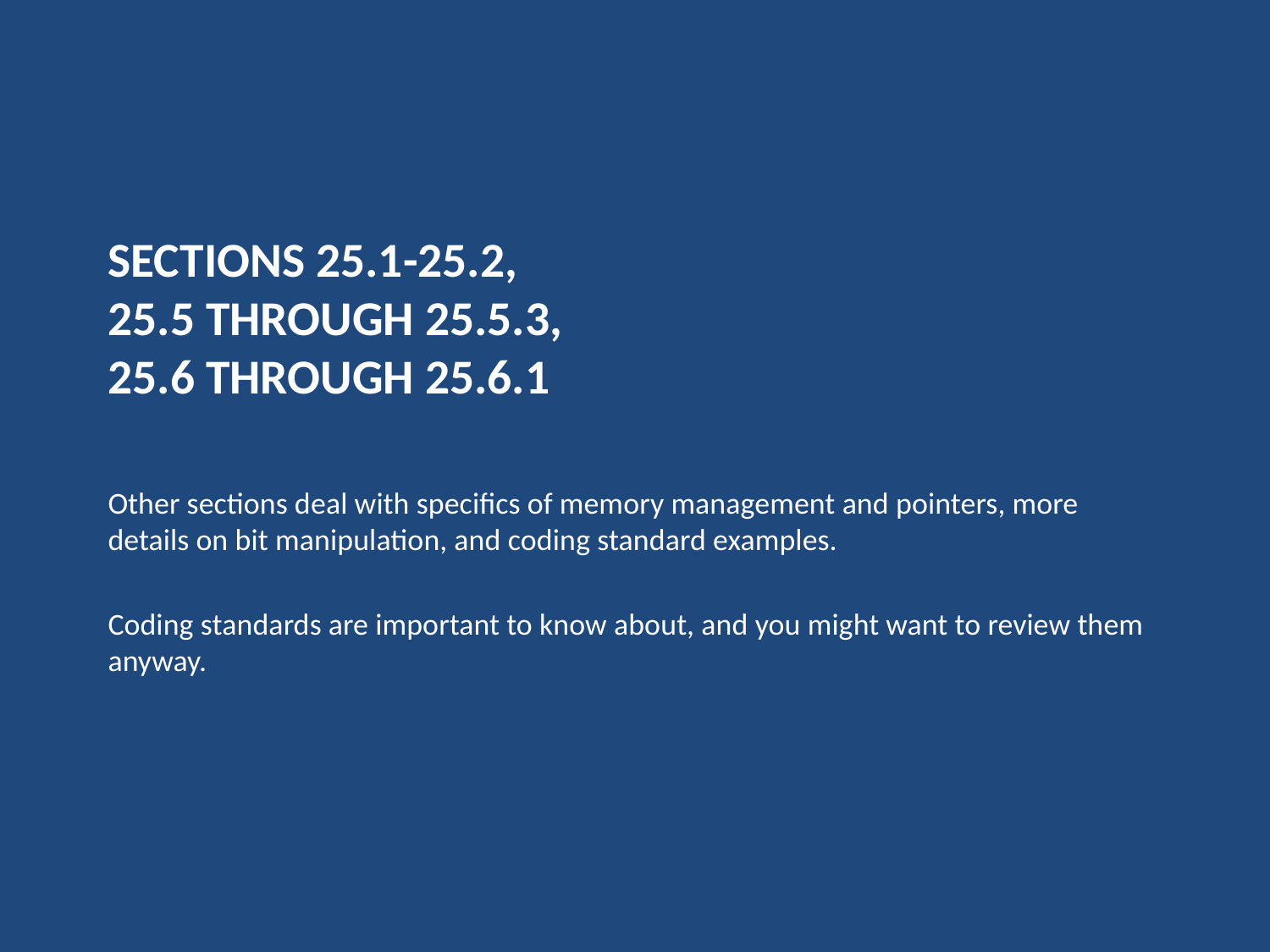

# Sections 25.1-25.2, 25.5 through 25.5.3, 25.6 through 25.6.1
Other sections deal with specifics of memory management and pointers, more details on bit manipulation, and coding standard examples.

Coding standards are important to know about, and you might want to review them anyway.